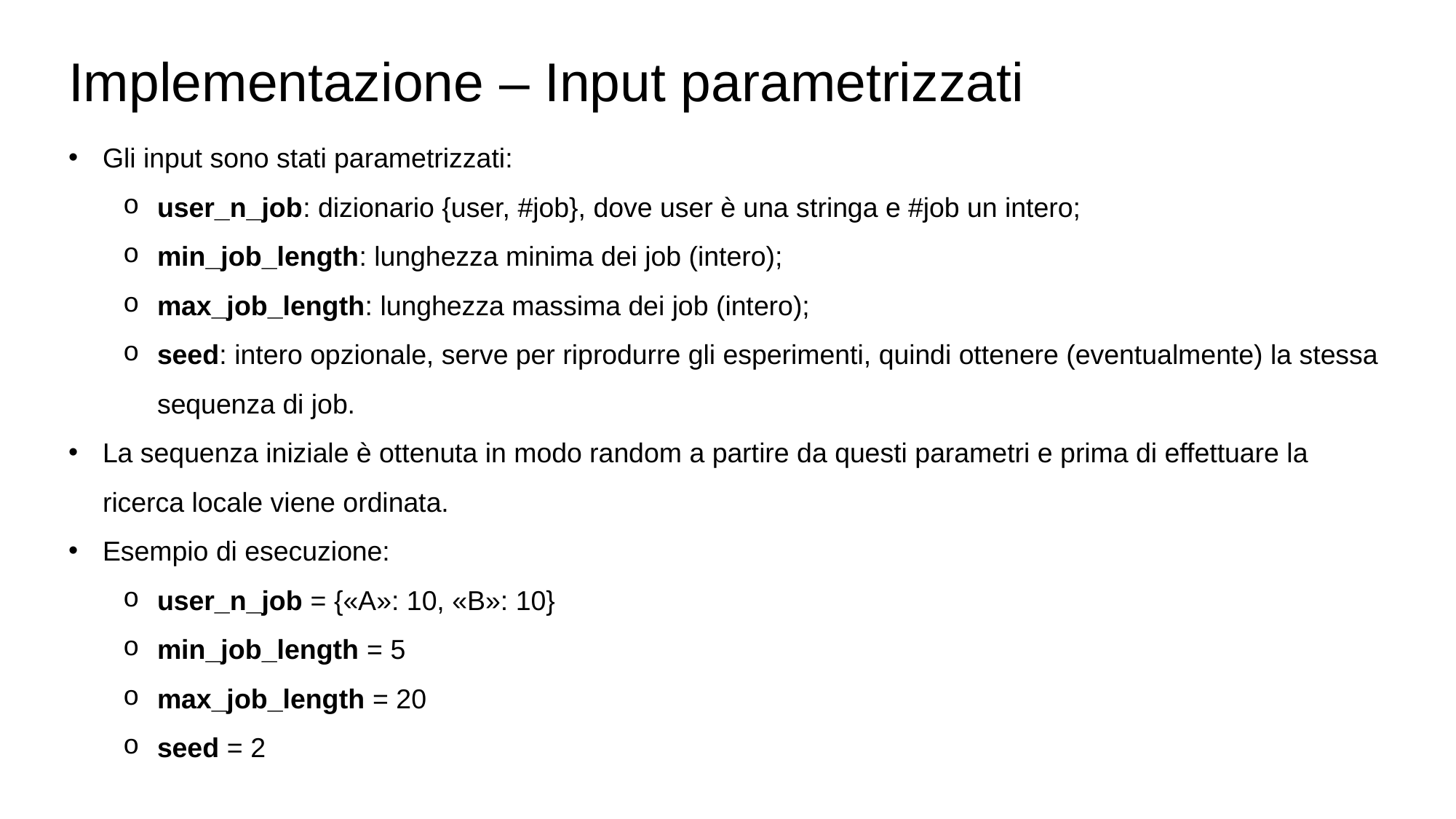

Implementazione – Input parametrizzati
Gli input sono stati parametrizzati:
user_n_job: dizionario {user, #job}, dove user è una stringa e #job un intero;
min_job_length: lunghezza minima dei job (intero);
max_job_length: lunghezza massima dei job (intero);
seed: intero opzionale, serve per riprodurre gli esperimenti, quindi ottenere (eventualmente) la stessa sequenza di job.
La sequenza iniziale è ottenuta in modo random a partire da questi parametri e prima di effettuare la ricerca locale viene ordinata.
Esempio di esecuzione:
user_n_job = {«A»: 10, «B»: 10}
min_job_length = 5
max_job_length = 20
seed = 2